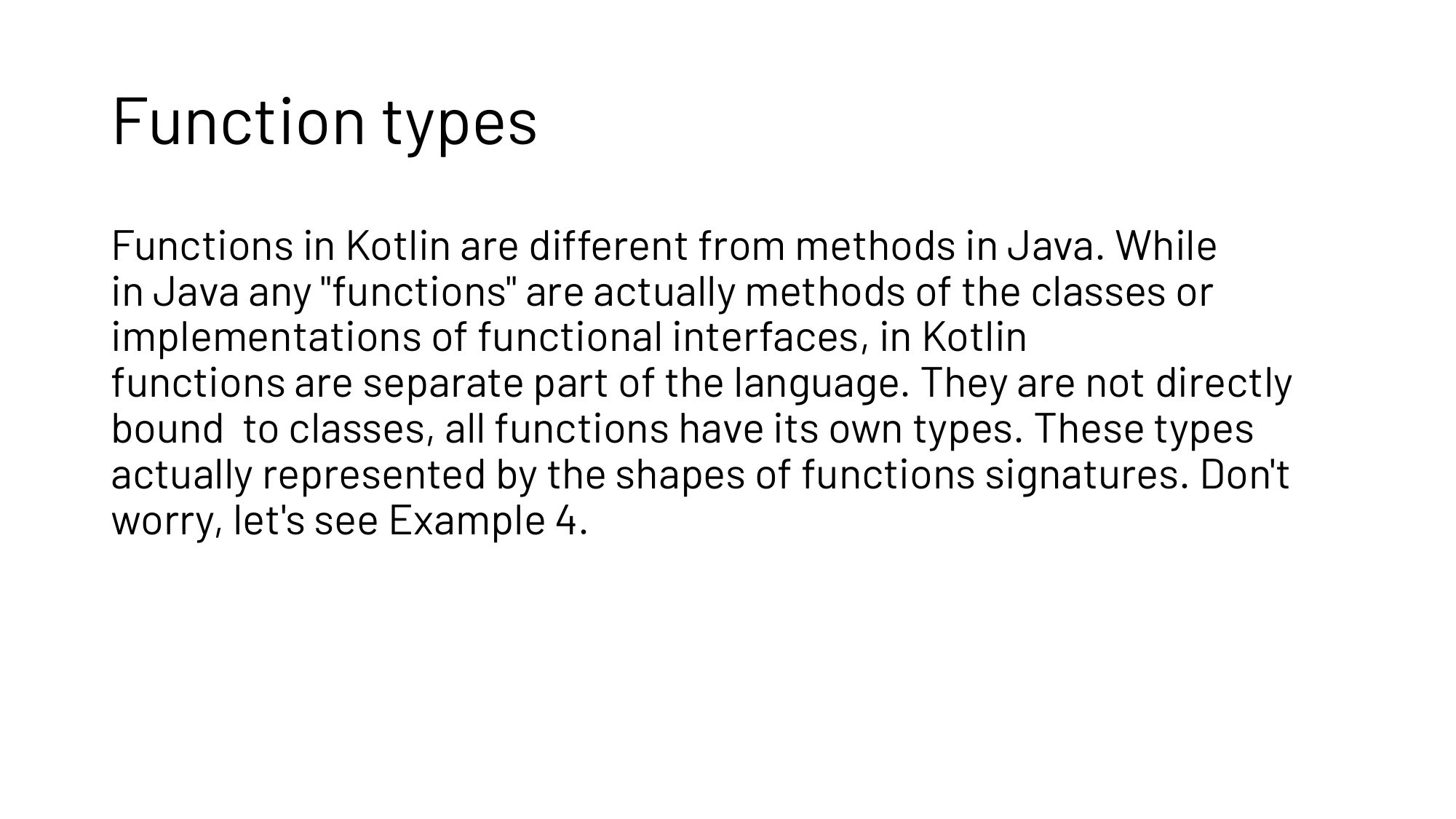

# Function types
Functions in Kotlin are different from methods in Java. While in Java any "functions" are actually methods of the classes or implementations of functional interfaces, in Kotlin functions are separate part of the language. They are not directly bound  to classes, all functions have its own types. These types actually represented by the shapes of functions signatures. Don't worry, let's see Example 4.